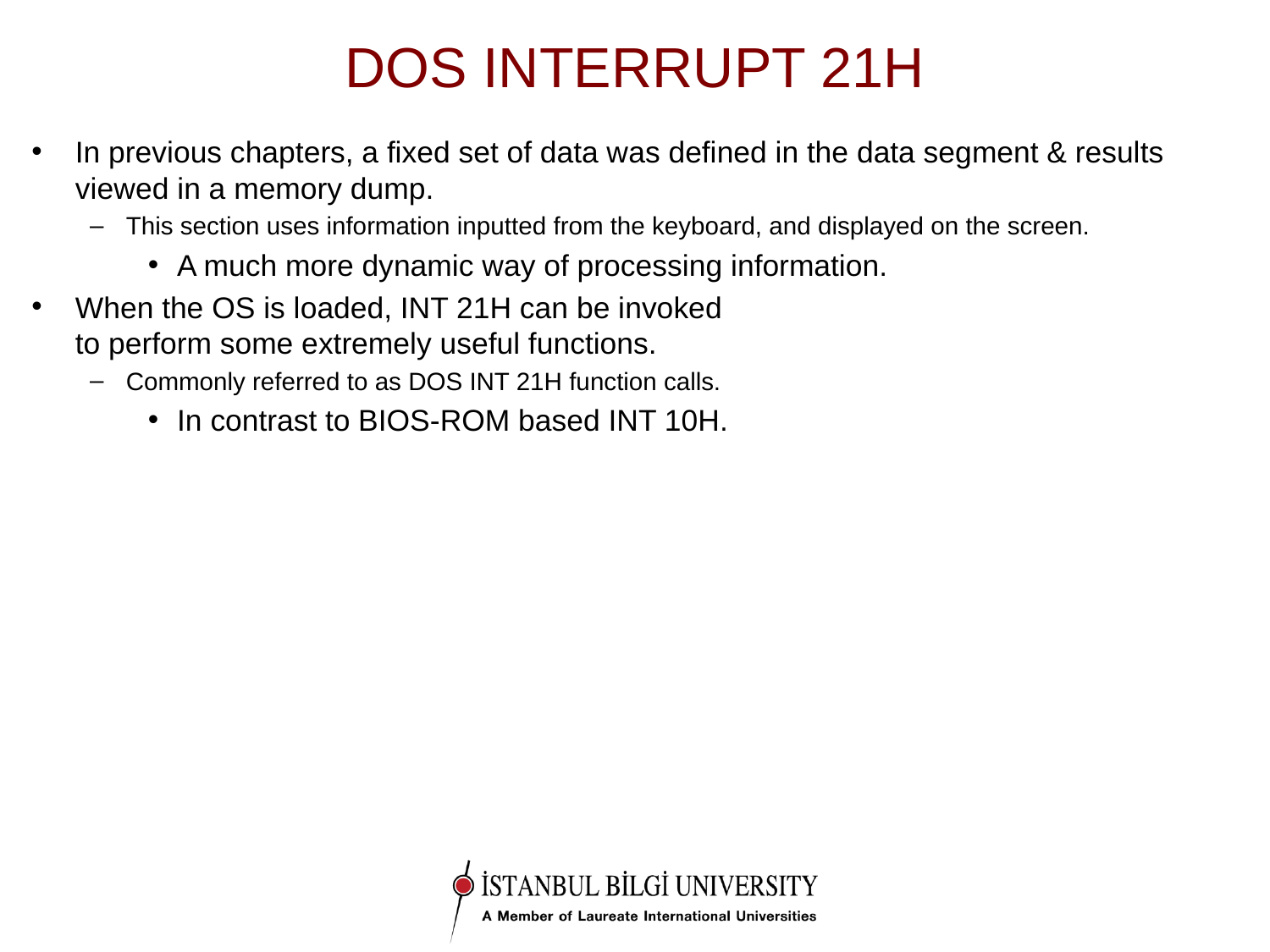

# DOS INTERRUPT 21H
In previous chapters, a fixed set of data was defined in the data segment & results viewed in a memory dump.
This section uses information inputted from the keyboard, and displayed on the screen.
A much more dynamic way of processing information.
When the OS is loaded, INT 21H can be invoked
to perform some extremely useful functions.
Commonly referred to as DOS INT 21H function calls.
In contrast to BIOS-ROM based INT 10H.